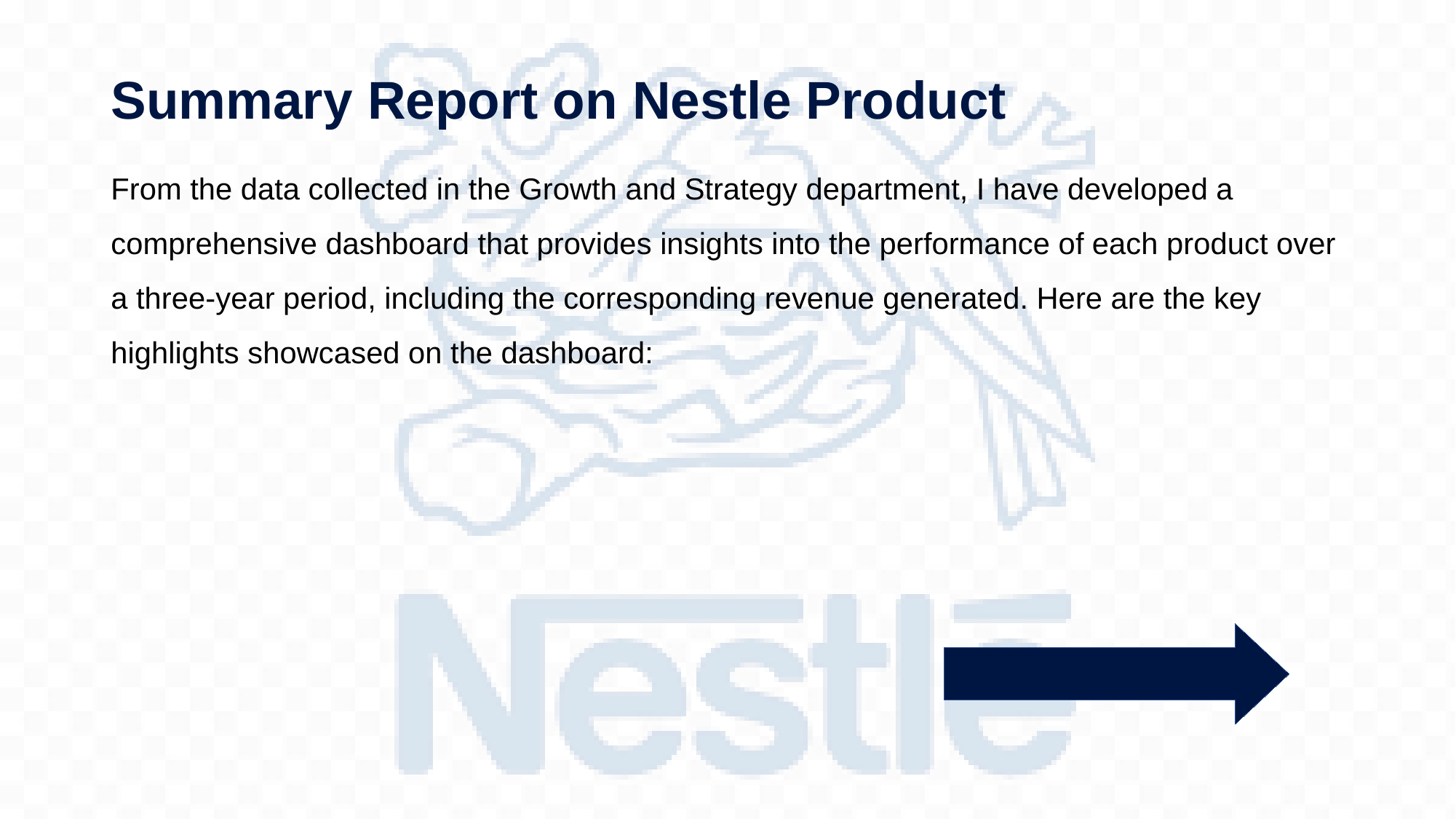

# Summary Report on Nestle Product
From the data collected in the Growth and Strategy department, I have developed a comprehensive dashboard that provides insights into the performance of each product over a three-year period, including the corresponding revenue generated. Here are the key highlights showcased on the dashboard: